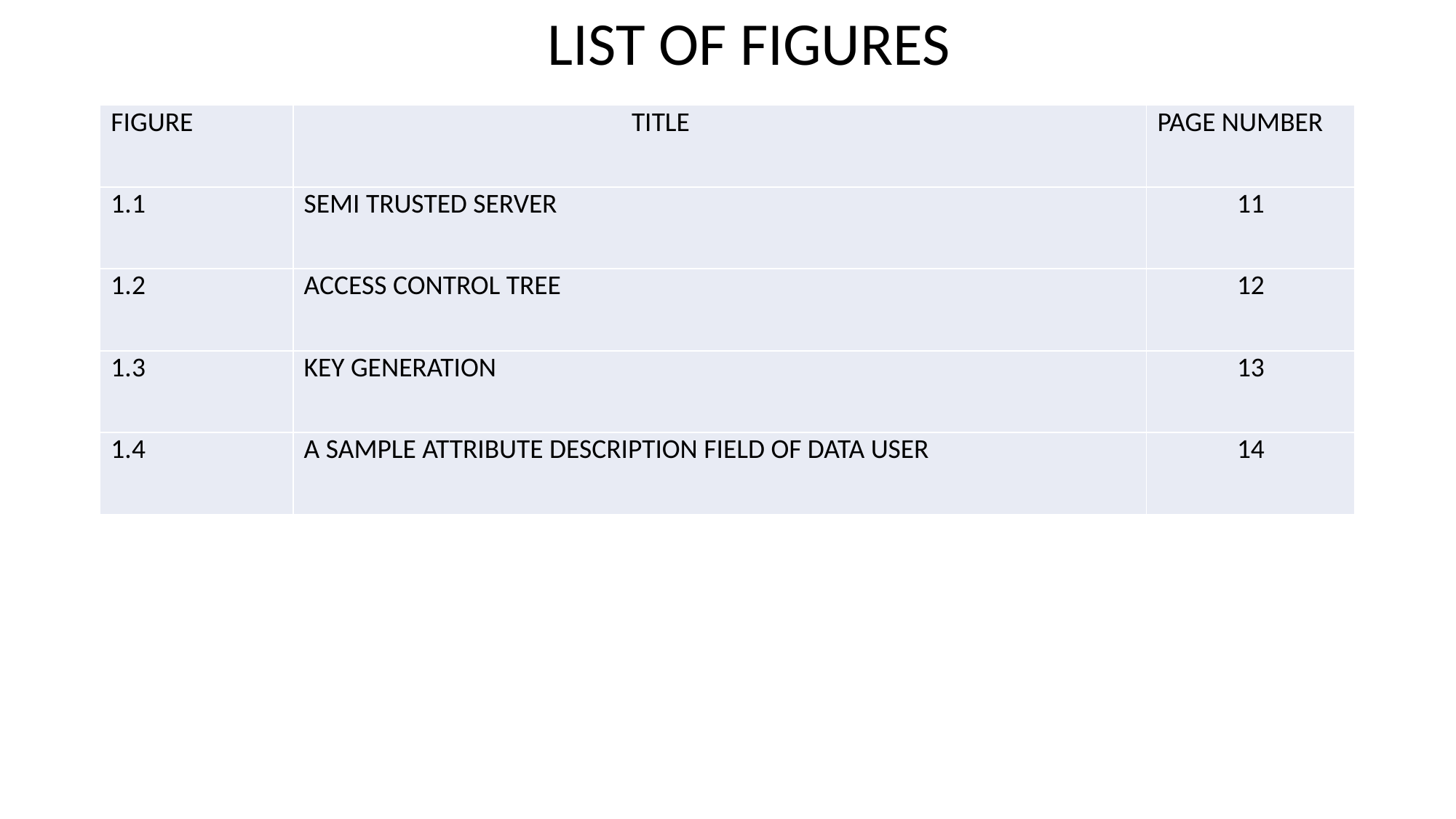

# LIST OF FIGURES
| FIGURE | TITLE | PAGE NUMBER |
| --- | --- | --- |
| 1.1 | SEMI TRUSTED SERVER | 11 |
| 1.2 | ACCESS CONTROL TREE | 12 |
| 1.3 | KEY GENERATION | 13 |
| 1.4 | A SAMPLE ATTRIBUTE DESCRIPTION FIELD OF DATA USER | 14 |